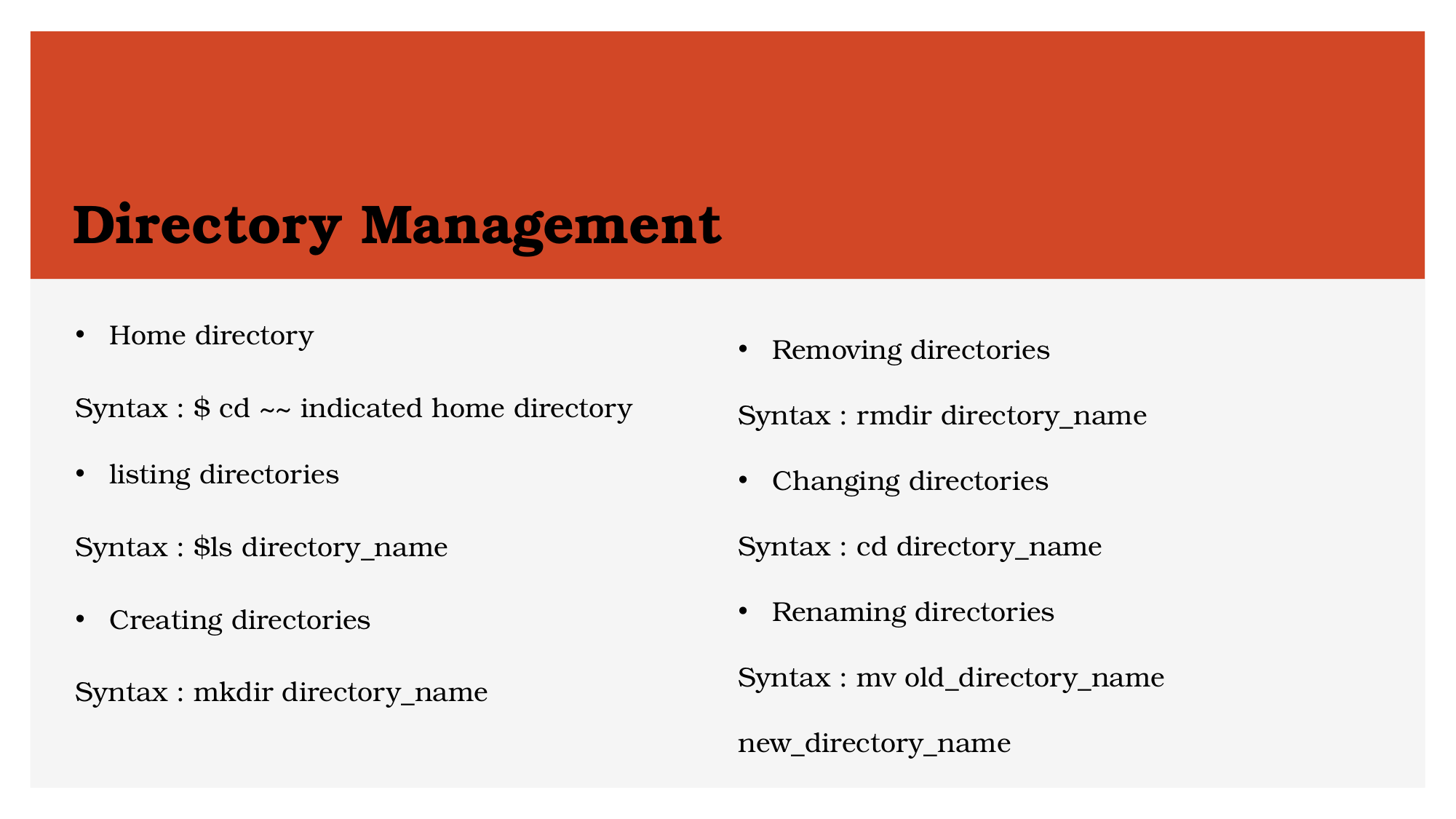

# Directory Management
Removing directories
Syntax : rmdir directory_name
Changing directories
Syntax : cd directory_name
Renaming directories
Syntax : mv old_directory_name new_directory_name
Home directory
Syntax : $ cd ~~ indicated home directory
listing directories
Syntax : $ls directory_name
Creating directories
Syntax : mkdir directory_name